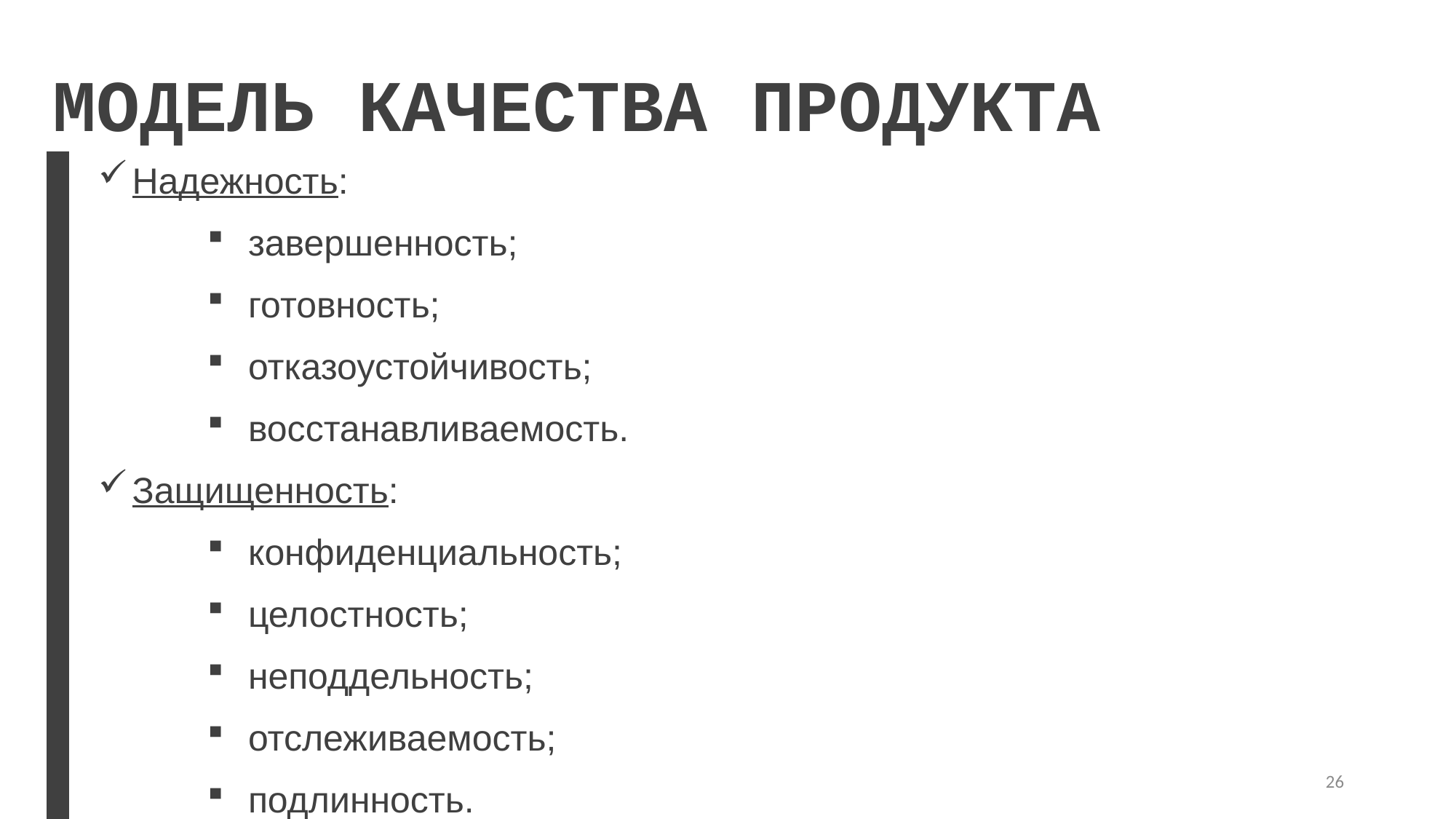

МОДЕЛЬ КАЧЕСТВА ПРОДУКТА

Надежность:
завершенность;
готовность;
отказоустойчивость;
восстанавливаемость.
Защищенность:
конфиденциальность;
целостность;
неподдельность;
отслеживаемость;
подлинность.
26